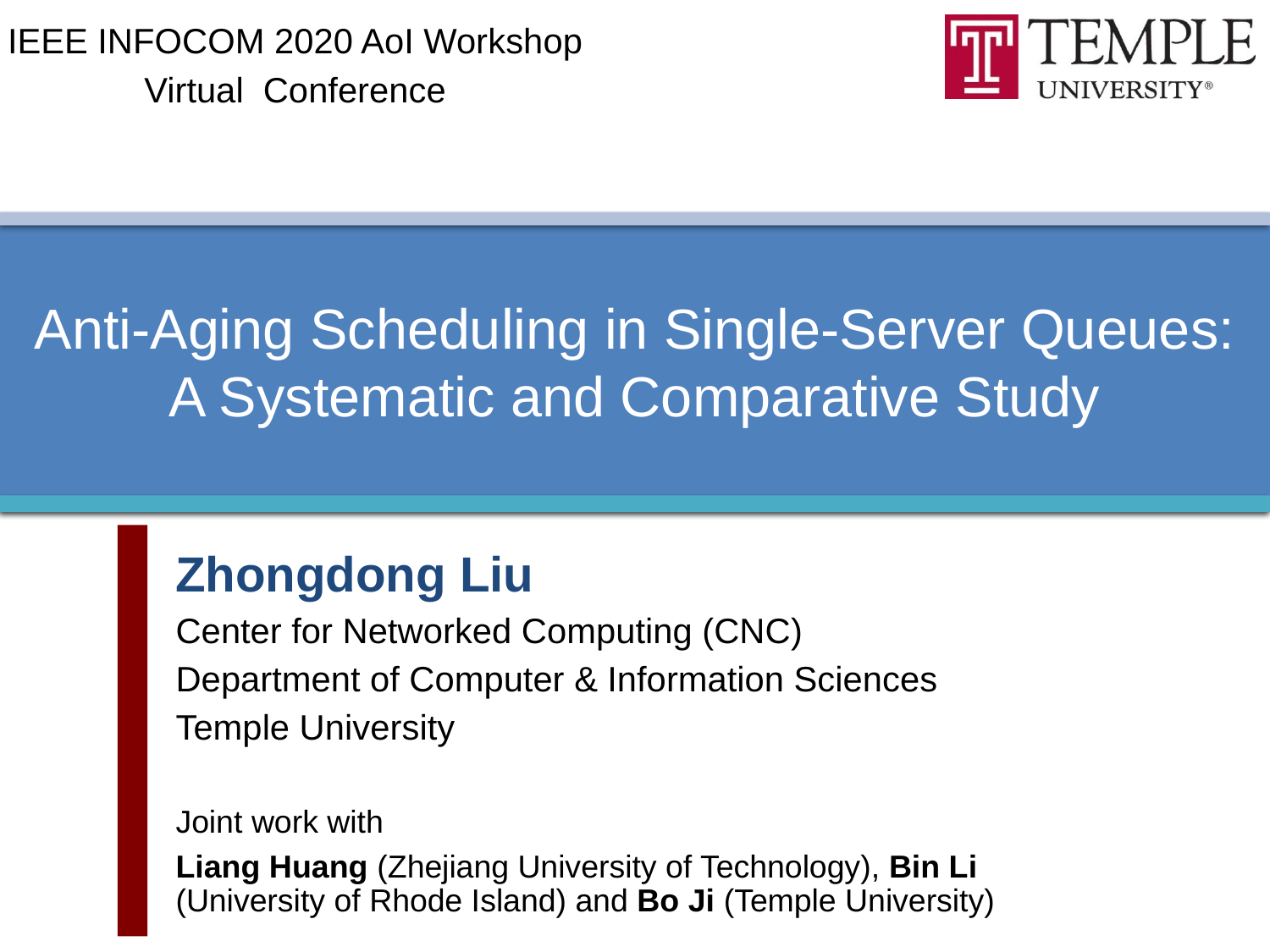

IEEE INFOCOM 2020 AoI Workshop
Virtual  Conference
# Anti-Aging Scheduling in Single-Server Queues: A Systematic and Comparative Study
Zhongdong Liu
Center for Networked Computing (CNC)
Department of Computer & Information Sciences
Temple University

Joint work with
Liang Huang (Zhejiang University of Technology), Bin Li (University of Rhode Island) and Bo Ji (Temple University)